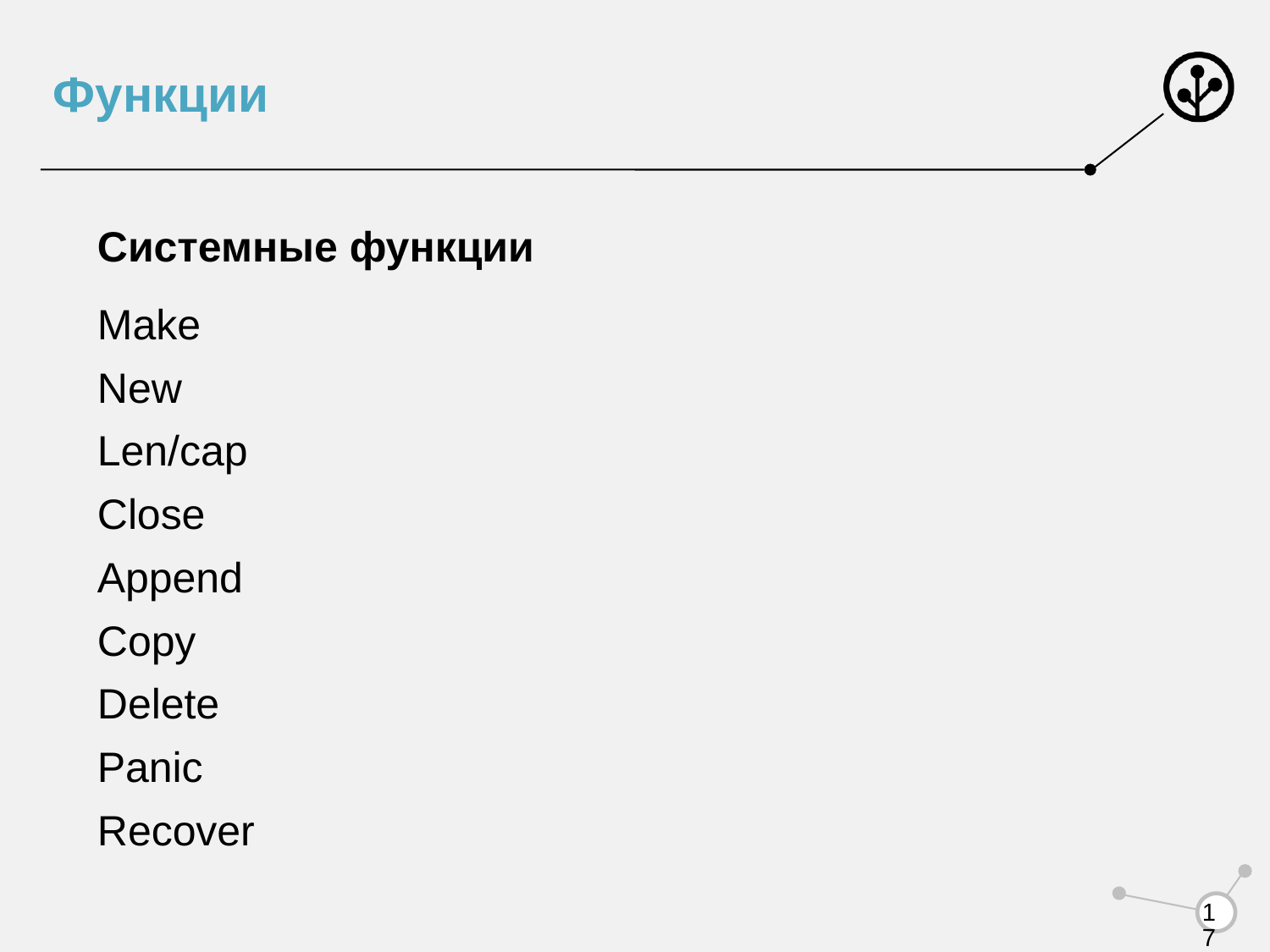

# Функции
Системные функции
Make
New
Len/cap
Close
Append
Copy
Delete
Panic
Recover

17